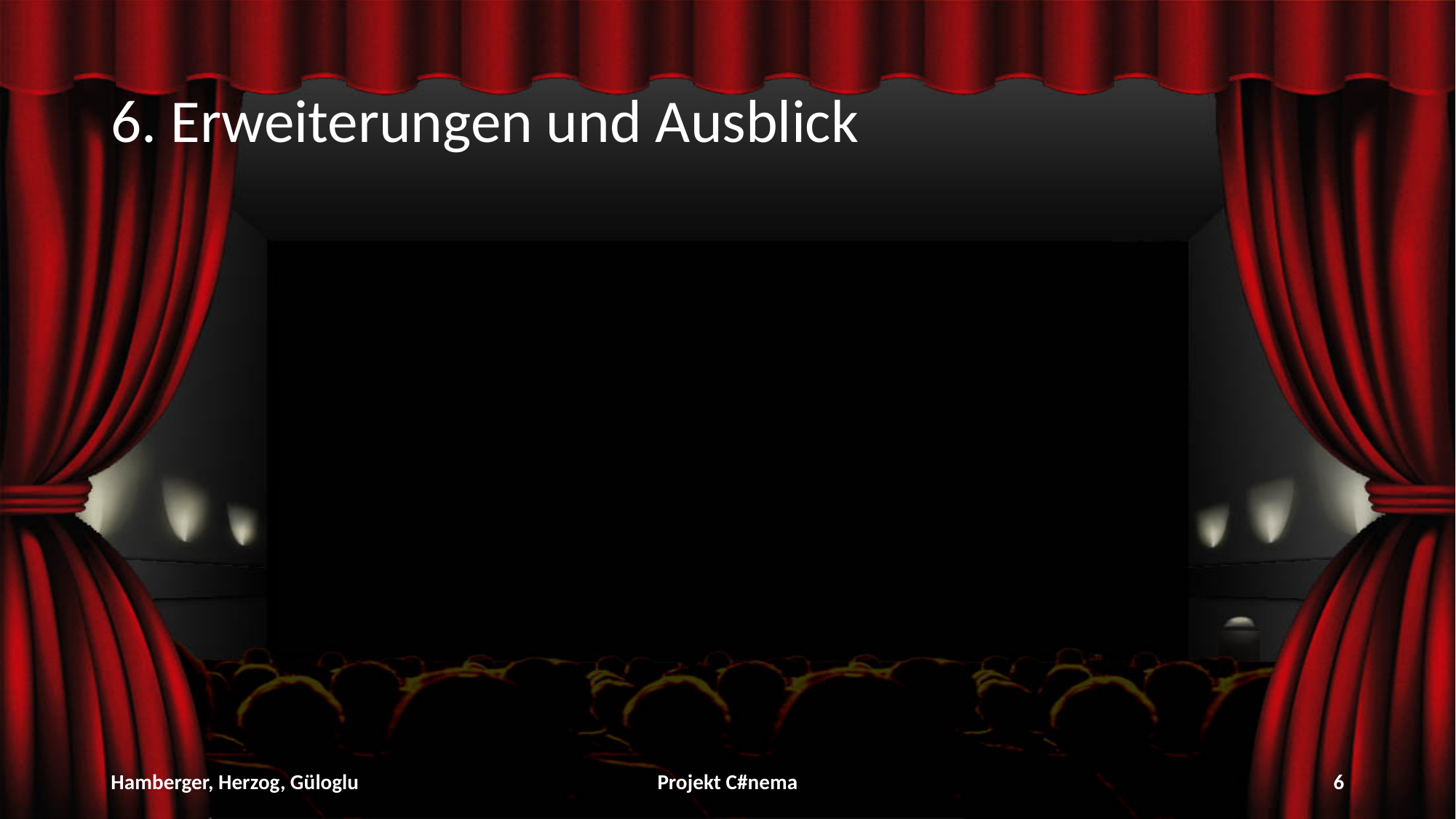

# 6. Erweiterungen und Ausblick

Hamberger, Herzog, Güloglu
Projekt C#nema
6